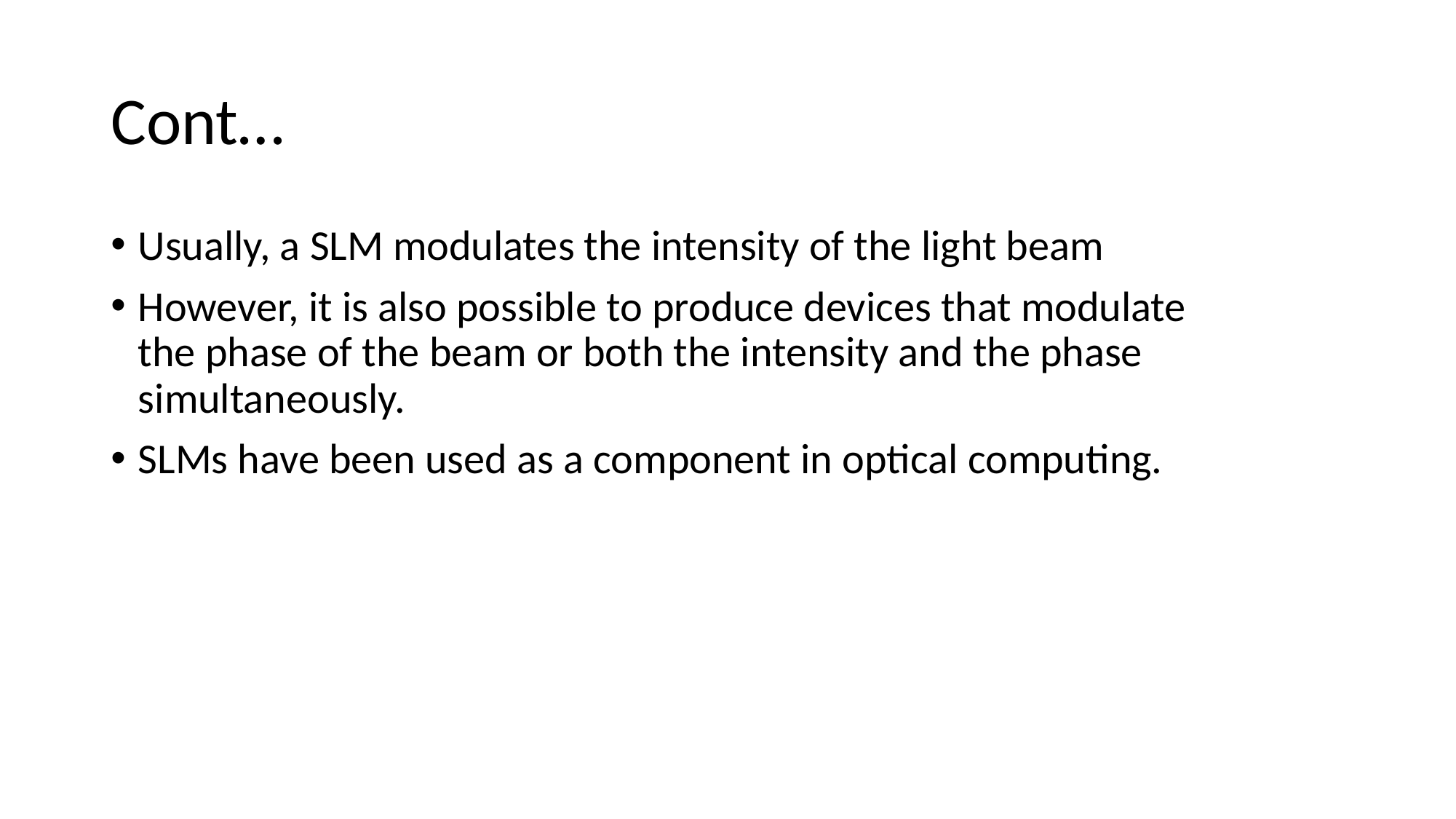

# Cont…
Usually, a SLM modulates the intensity of the light beam
However, it is also possible to produce devices that modulate the phase of the beam or both the intensity and the phase simultaneously.
SLMs have been used as a component in optical computing.